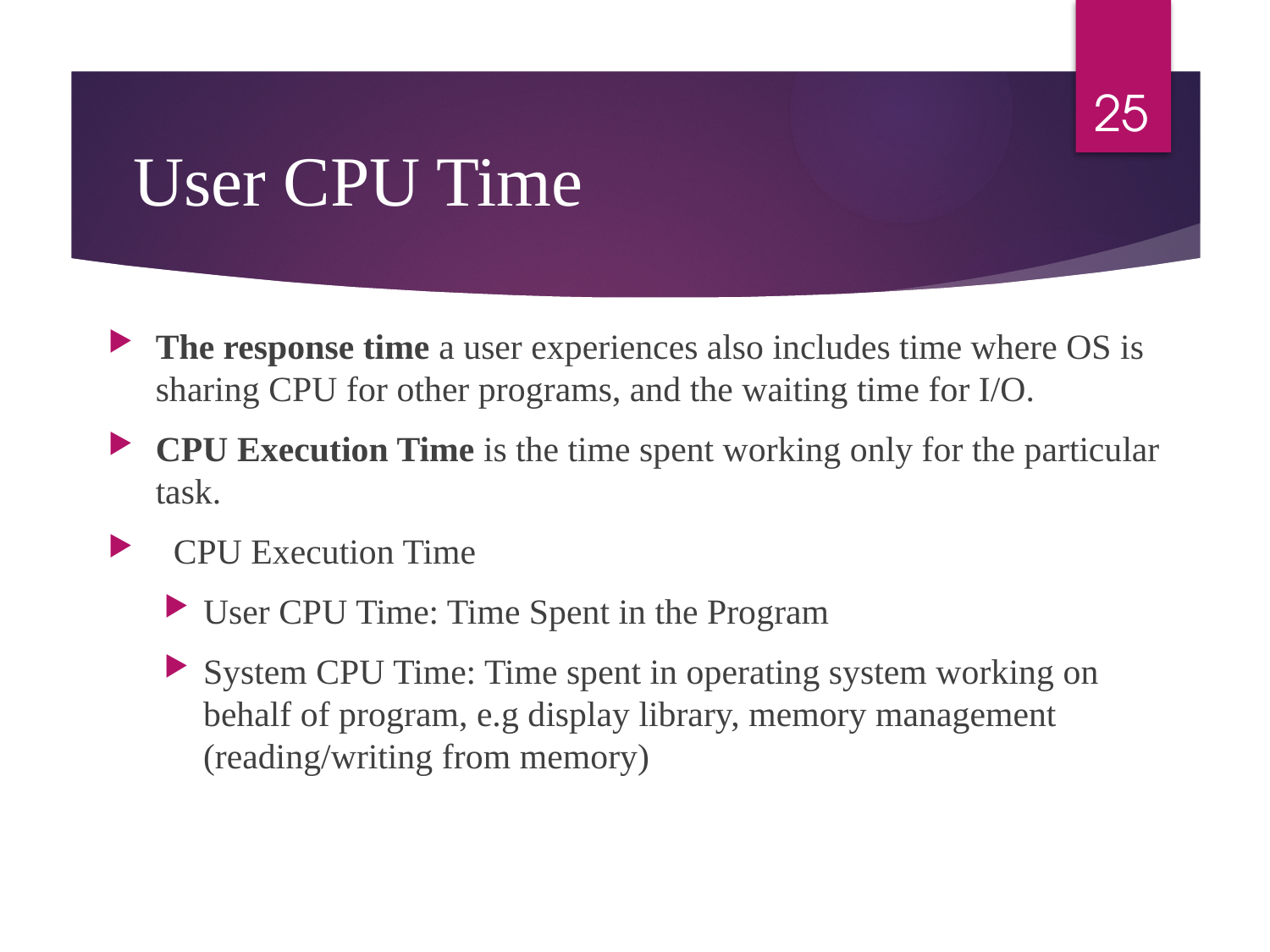

25
# User CPU Time
The response time a user experiences also includes time where OS is sharing CPU for other programs, and the waiting time for I/O.
CPU Execution Time is the time spent working only for the particular task.
  CPU Execution Time
User CPU Time: Time Spent in the Program
System CPU Time: Time spent in operating system working on behalf of program, e.g display library, memory management (reading/writing from memory)